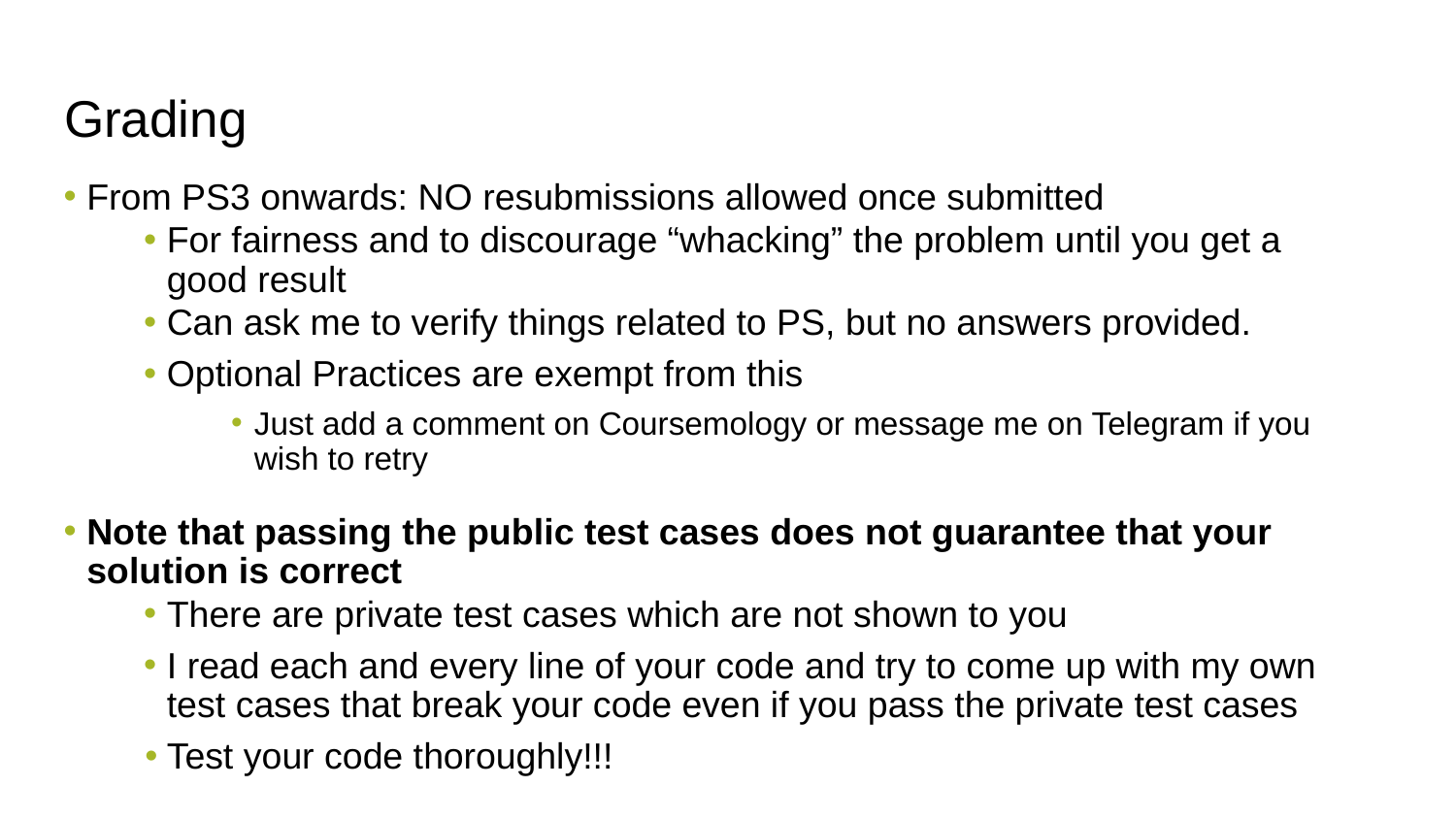

# Grading
From PS3 onwards: NO resubmissions allowed once submitted
For fairness and to discourage “whacking” the problem until you get a good result
Can ask me to verify things related to PS, but no answers provided.
Optional Practices are exempt from this
Just add a comment on Coursemology or message me on Telegram if you wish to retry
Note that passing the public test cases does not guarantee that your solution is correct
There are private test cases which are not shown to you
I read each and every line of your code and try to come up with my own test cases that break your code even if you pass the private test cases
Test your code thoroughly!!!